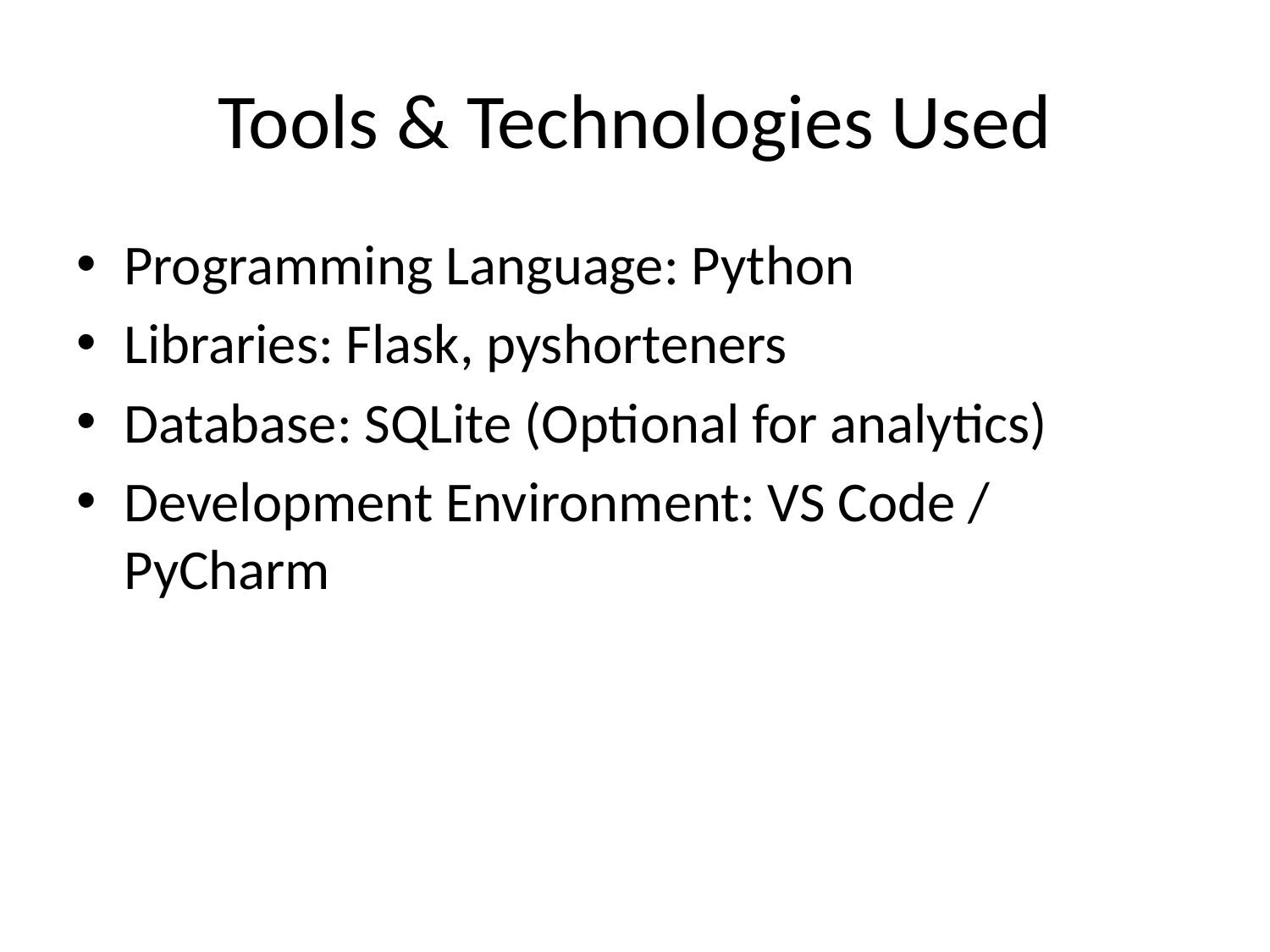

# Tools & Technologies Used
Programming Language: Python
Libraries: Flask, pyshorteners
Database: SQLite (Optional for analytics)
Development Environment: VS Code / PyCharm